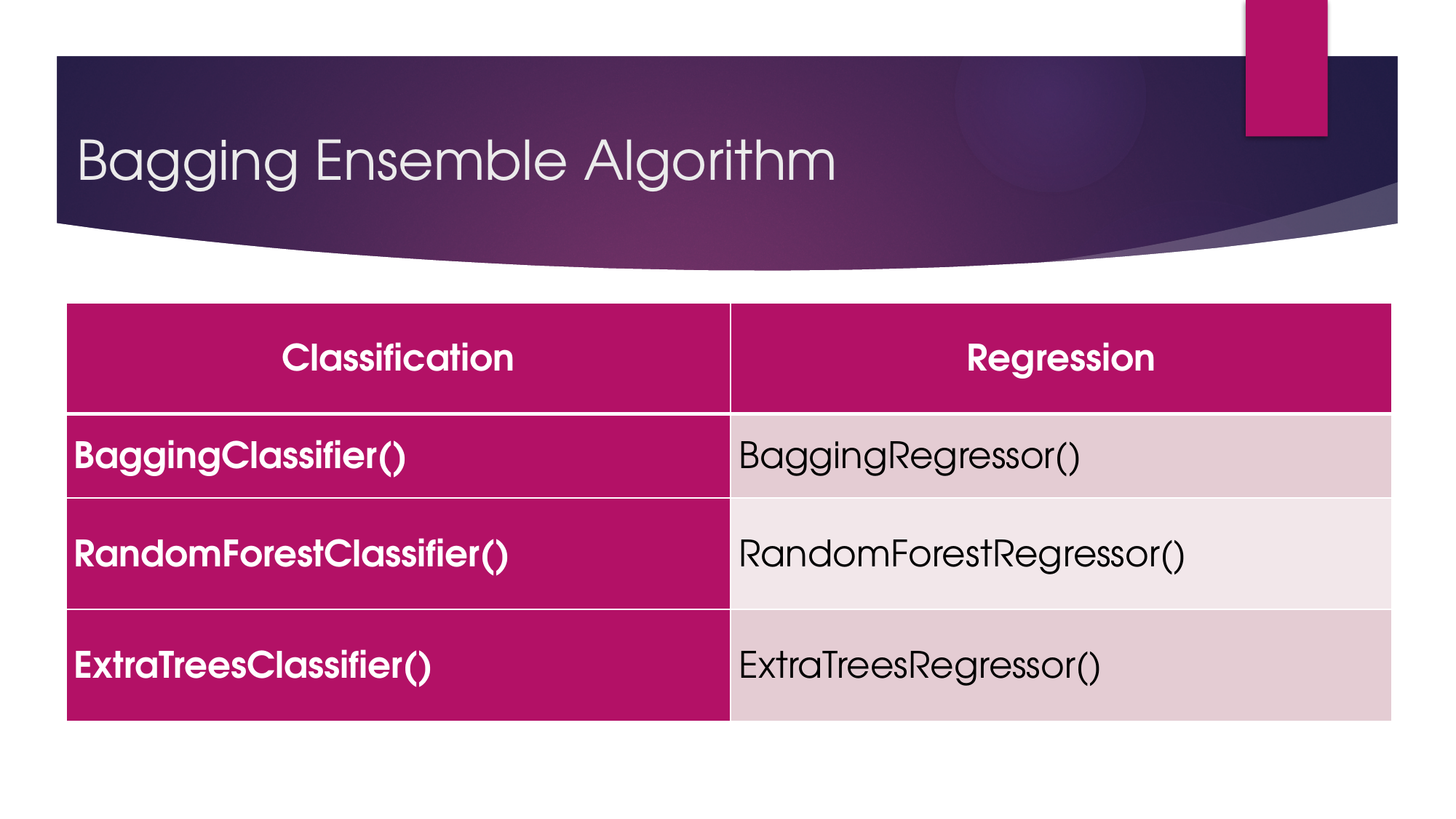

# Bagging Ensemble Algorithm
| Classification | Regression |
| --- | --- |
| BaggingClassifier() | BaggingRegressor() |
| RandomForestClassifier() | RandomForestRegressor() |
| ExtraTreesClassifier() | ExtraTreesRegressor() |